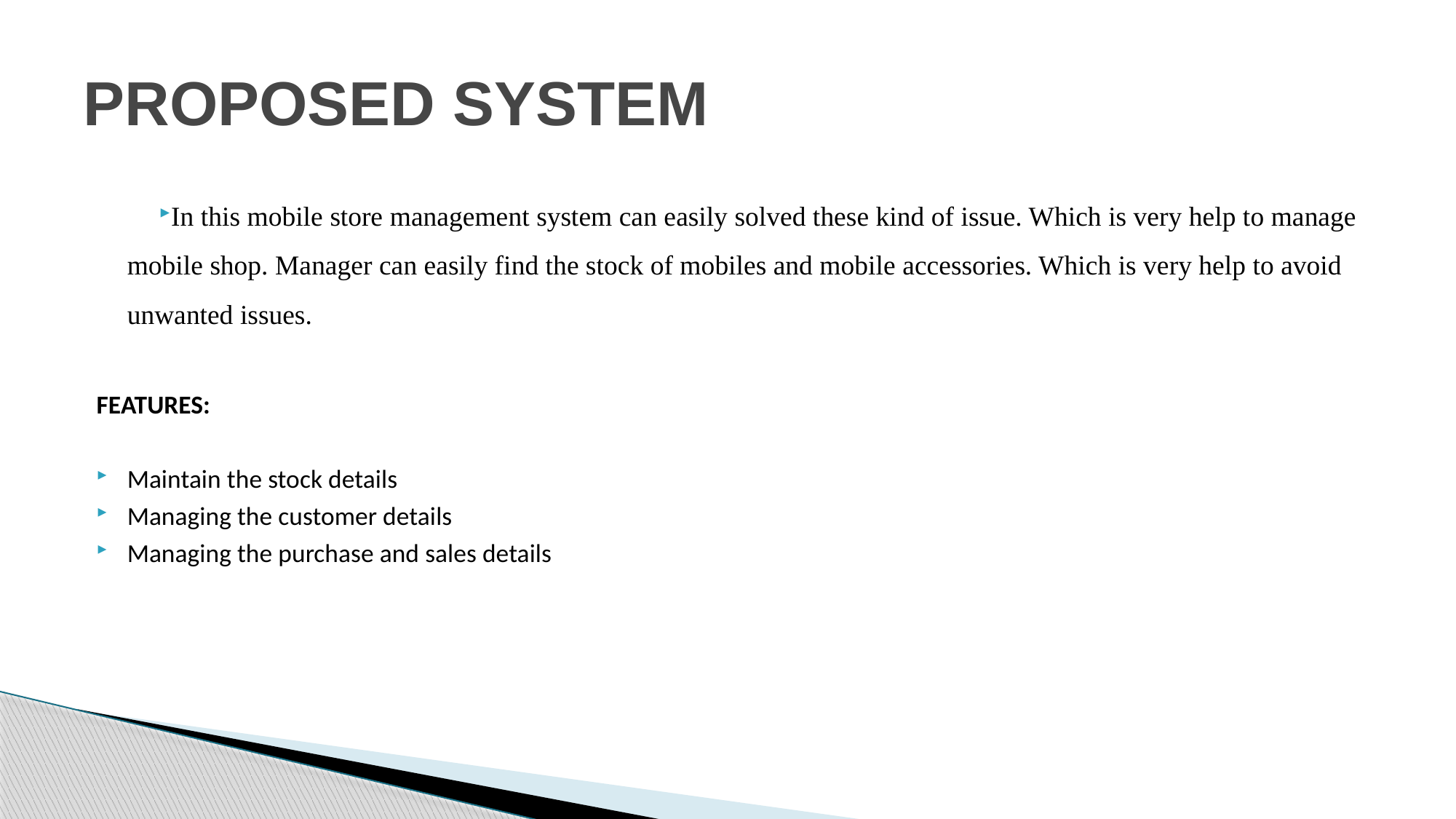

# PROPOSED SYSTEM
In this mobile store management system can easily solved these kind of issue. Which is very help to manage mobile shop. Manager can easily find the stock of mobiles and mobile accessories. Which is very help to avoid unwanted issues.

FEATURES:

Maintain the stock details
Managing the customer details
Managing the purchase and sales details